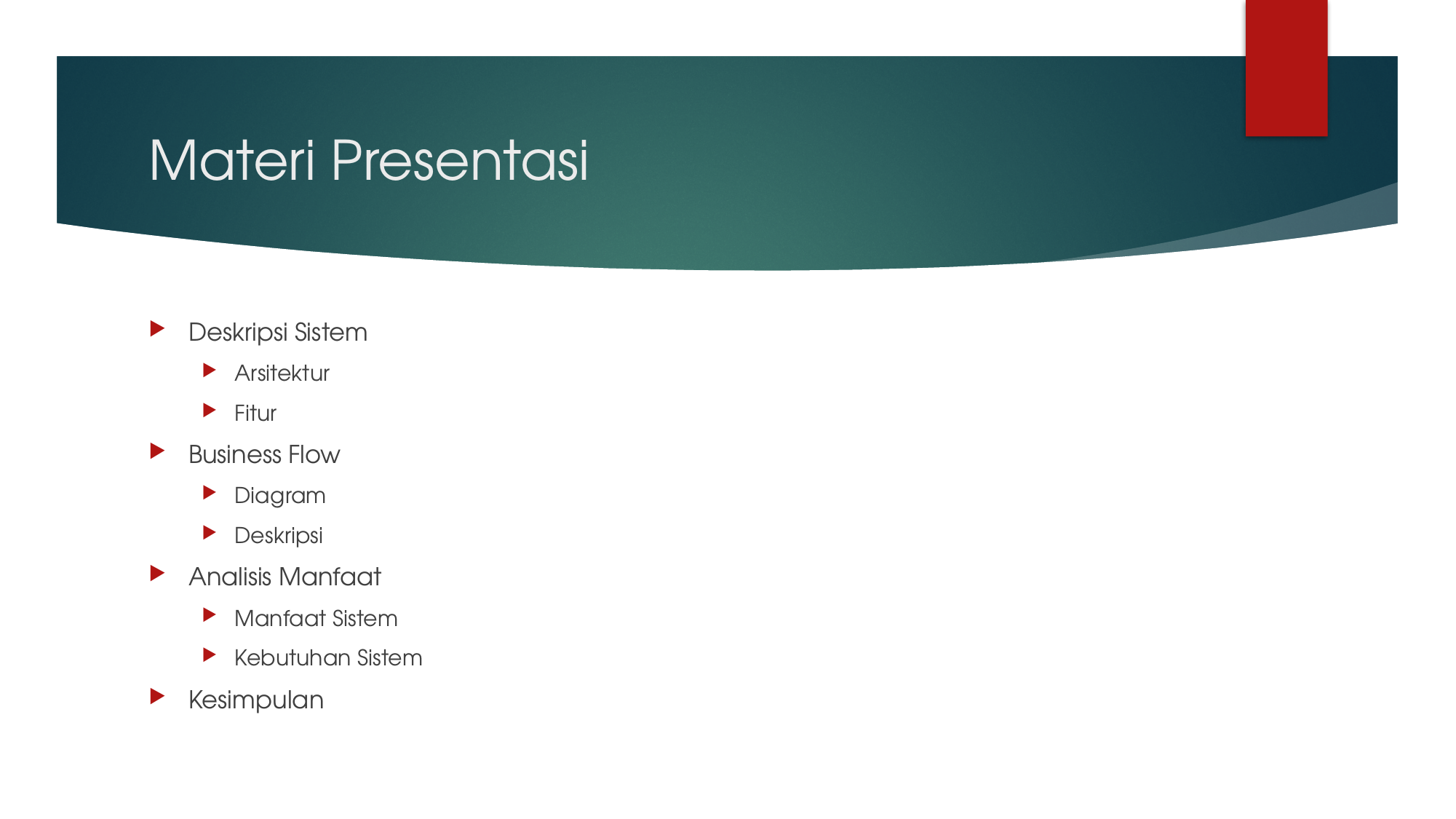

# Materi Presentasi
Deskripsi Sistem
Arsitektur
Fitur
Business Flow
Diagram
Deskripsi
Analisis Manfaat
Manfaat Sistem
Kebutuhan Sistem
Kesimpulan